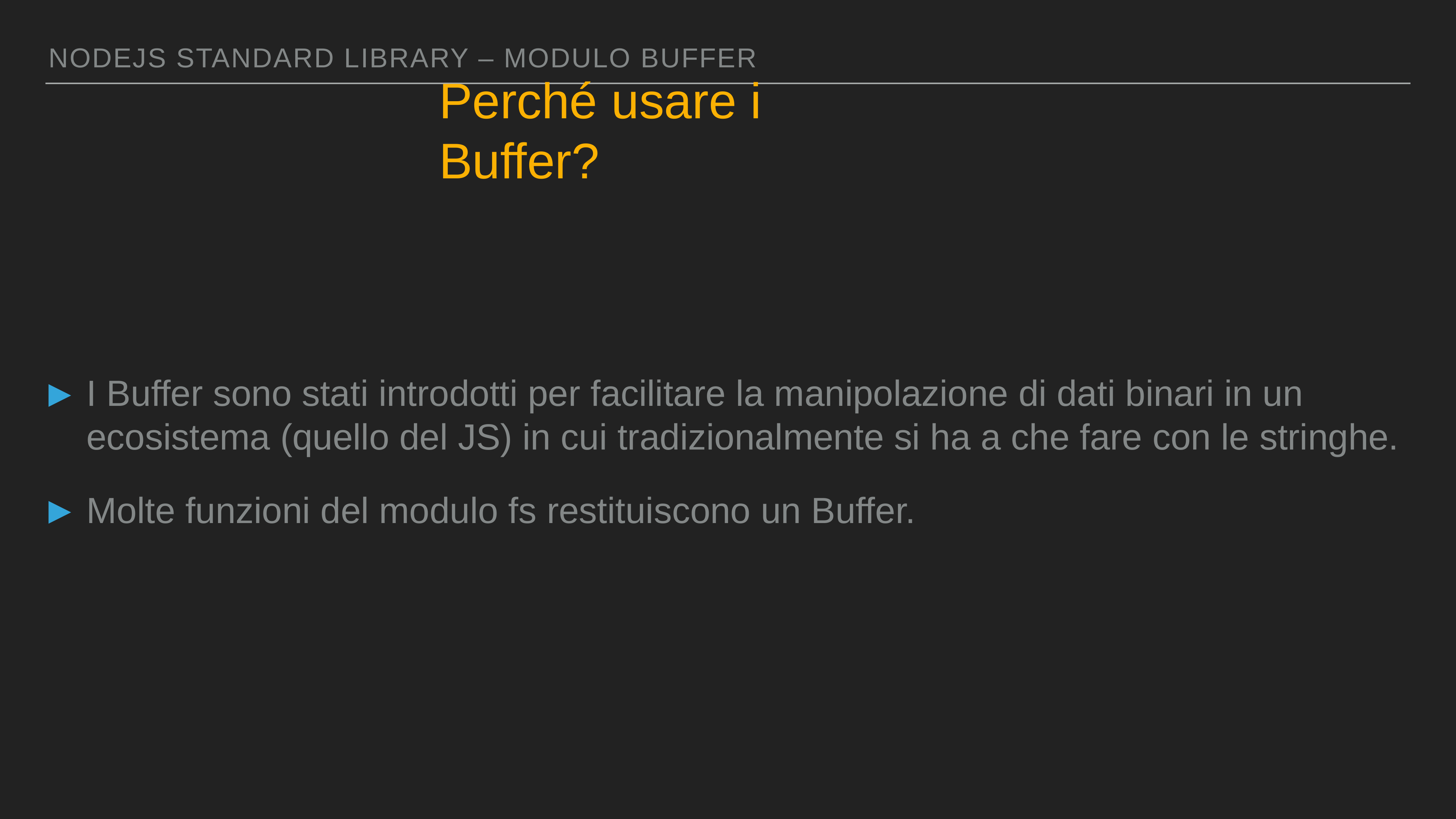

Nodejs standArd library – MODULO BUFFER
Perché usare i Buffer?
I Buffer sono stati introdotti per facilitare la manipolazione di dati binari in un ecosistema (quello del JS) in cui tradizionalmente si ha a che fare con le stringhe.
Molte funzioni del modulo fs restituiscono un Buffer.